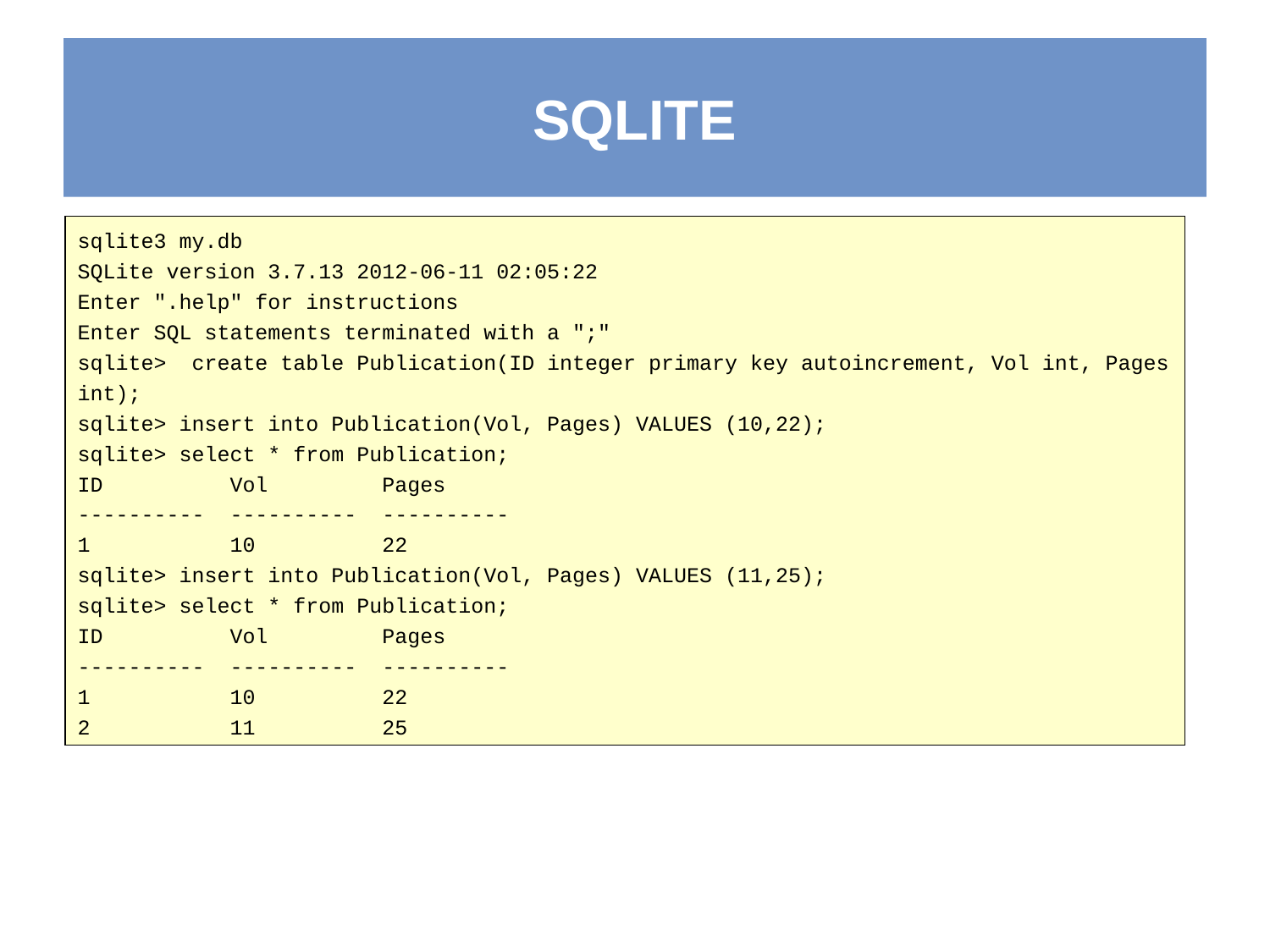

# SQLITE
sqlite3 my.db
SQLite version 3.7.13 2012-06-11 02:05:22
Enter ".help" for instructions
Enter SQL statements terminated with a ";"
sqlite>  create table Publication(ID integer primary key autoincrement, Vol int, Pages int);
sqlite> insert into Publication(Vol, Pages) VALUES (10,22);
sqlite> select * from Publication;
ID          Vol         Pages
----------  ----------  ----------
1           10          22
sqlite> insert into Publication(Vol, Pages) VALUES (11,25);
sqlite> select * from Publication;
ID          Vol         Pages
----------  ----------  ----------
1           10          22
2           11          25